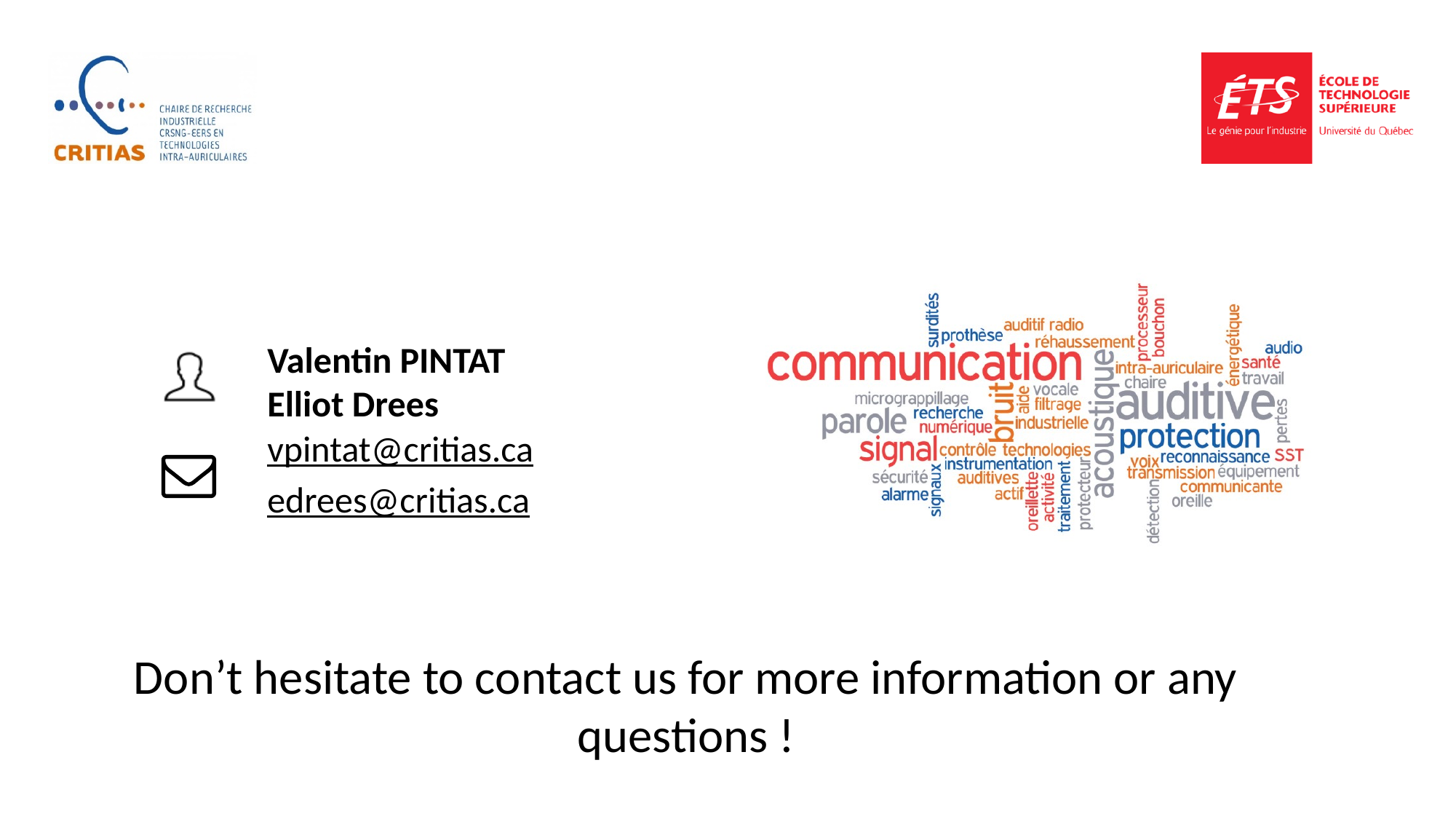

Valentin PINTAT
Elliot Drees
vpintat@critias.ca
edrees@critias.ca

Don’t hesitate to contact us for more information or any questions !